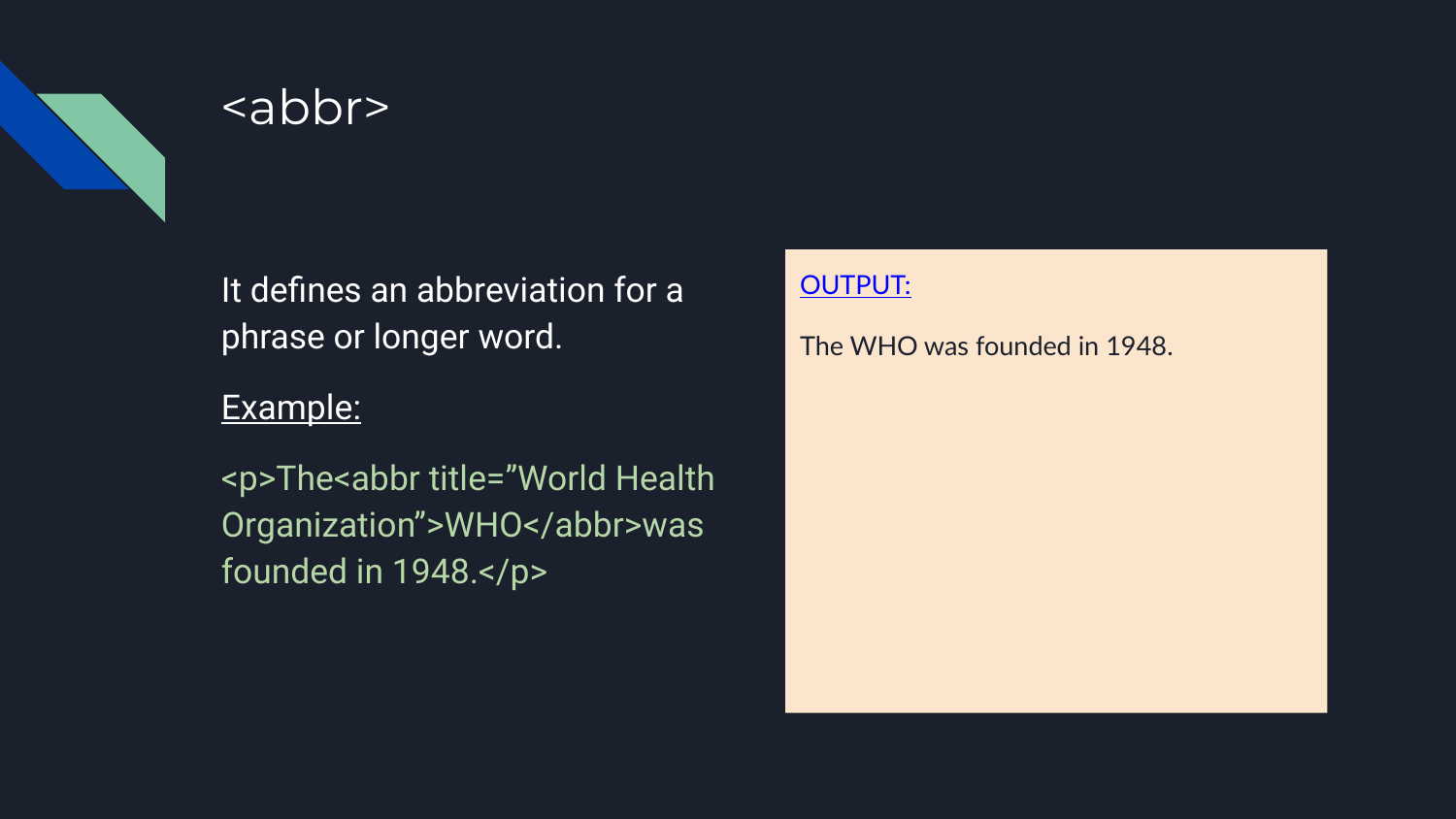

# <abbr>
It defines an abbreviation for a phrase or longer word.
Example:
<p>The<abbr title=”World Health Organization”>WHO</abbr>was founded in 1948.</p>
OUTPUT:
The WHO was founded in 1948.